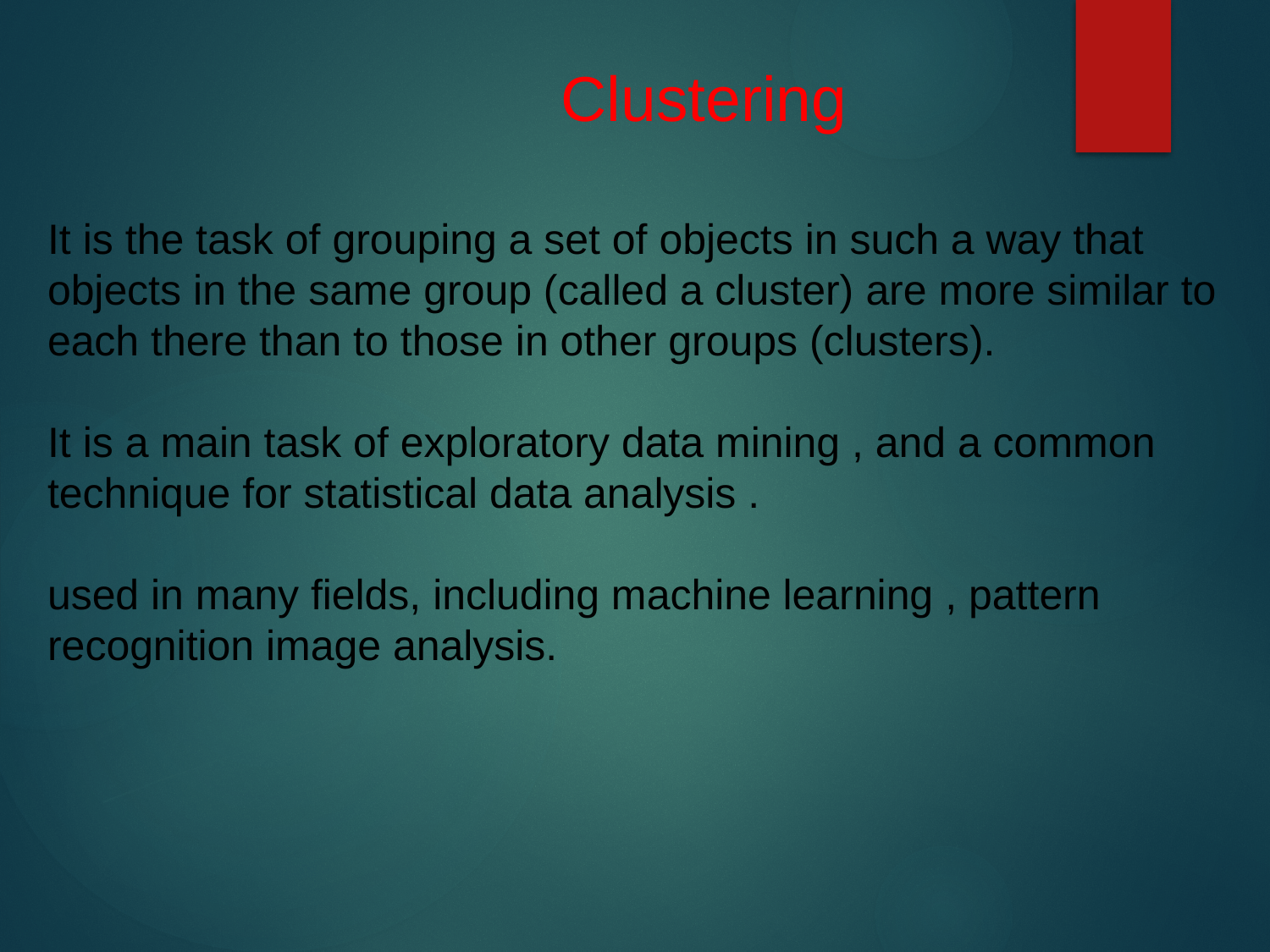

Clustering
It is the task of grouping a set of objects in such a way that objects in the same group (called a cluster) are more similar to each there than to those in other groups (clusters).

It is a main task of exploratory data mining , and a common technique for statistical data analysis .

used in many fields, including machine learning , pattern recognition image analysis.